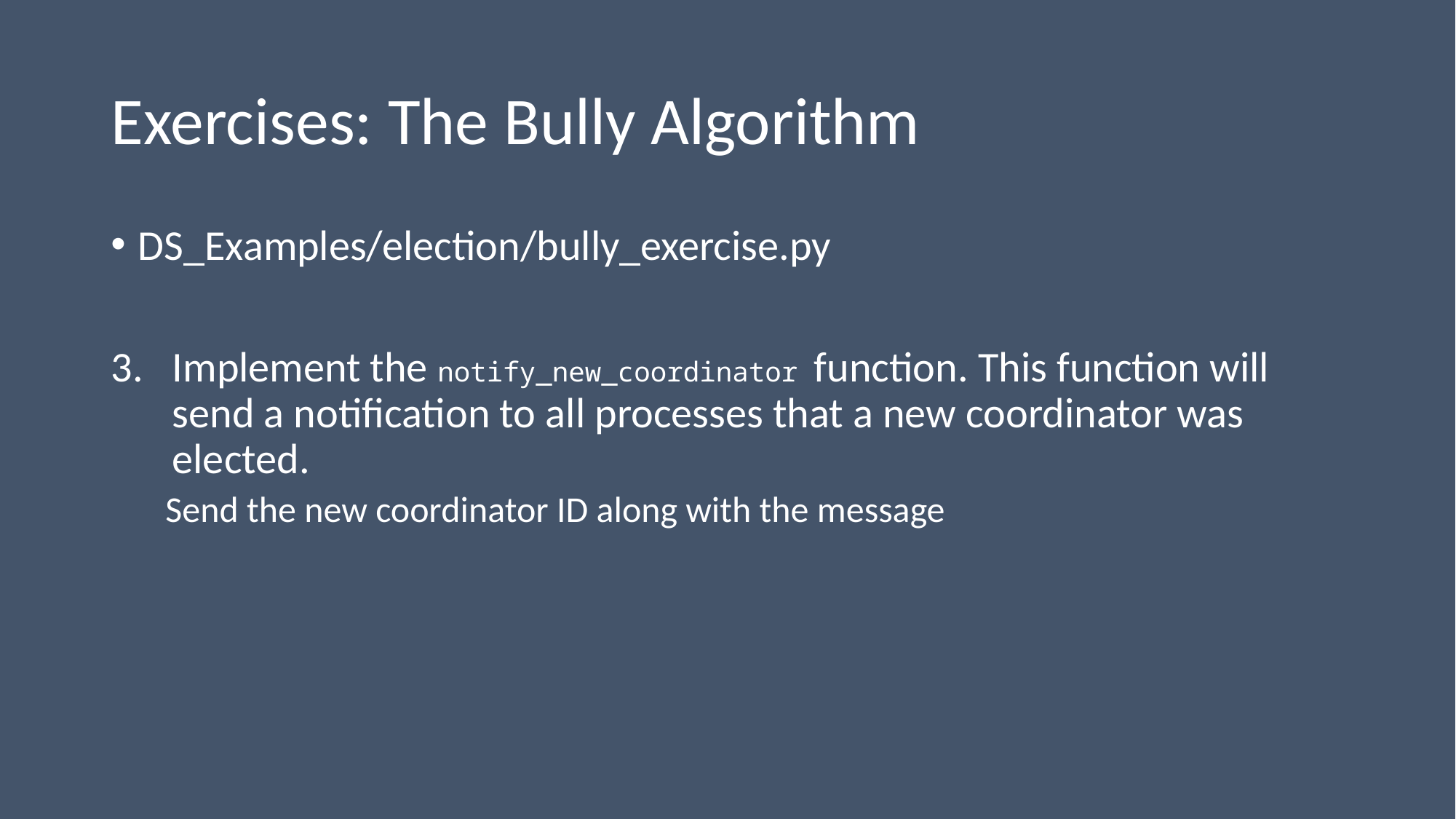

# Exercises: The Bully Algorithm
DS_Examples/election/bully_exercise.py

Implement the notify_new_coordinator function. This function will send a notification to all processes that a new coordinator was elected.
Send the new coordinator ID along with the message